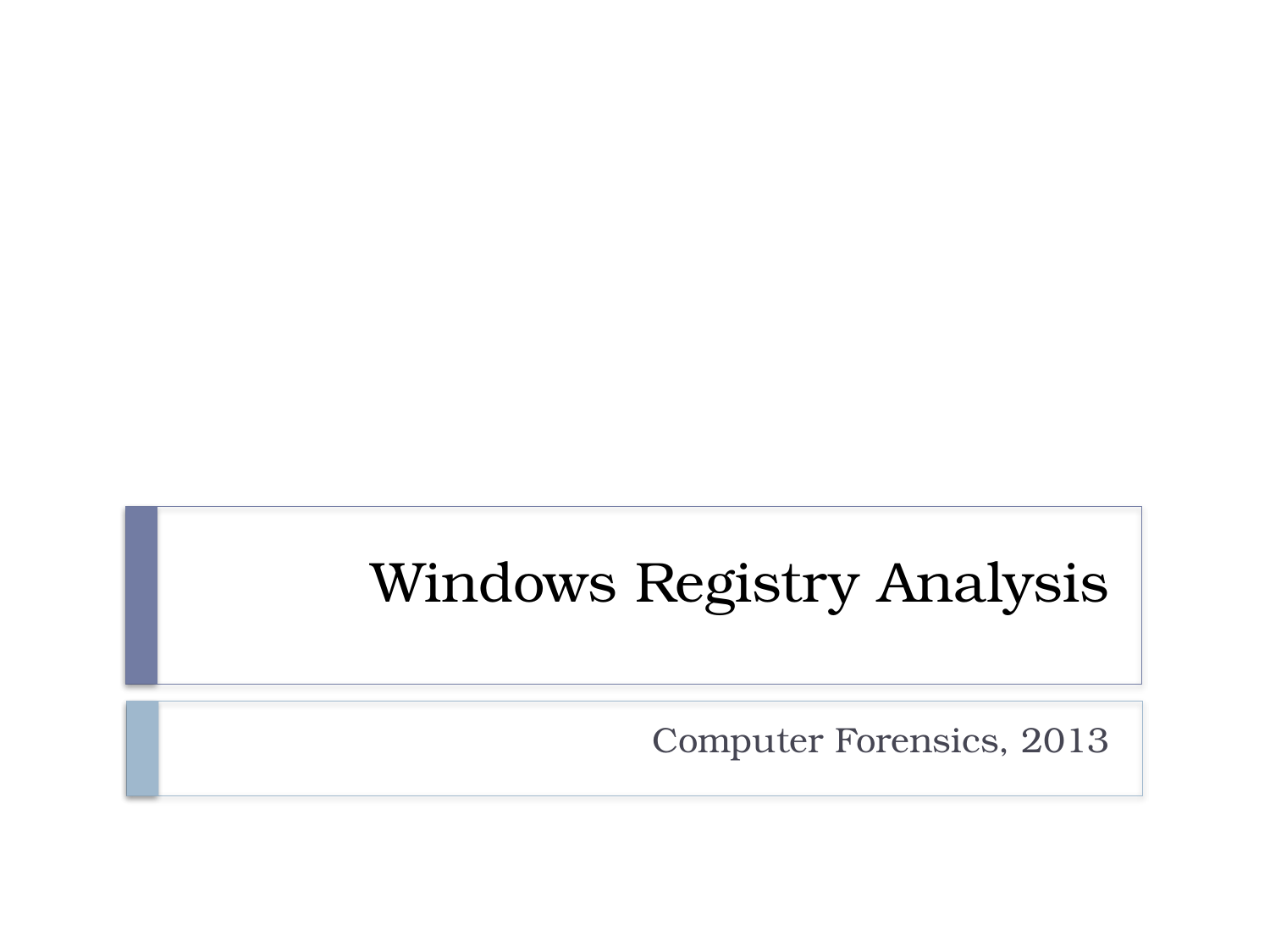

# Windows Registry Analysis
Computer Forensics, 2013